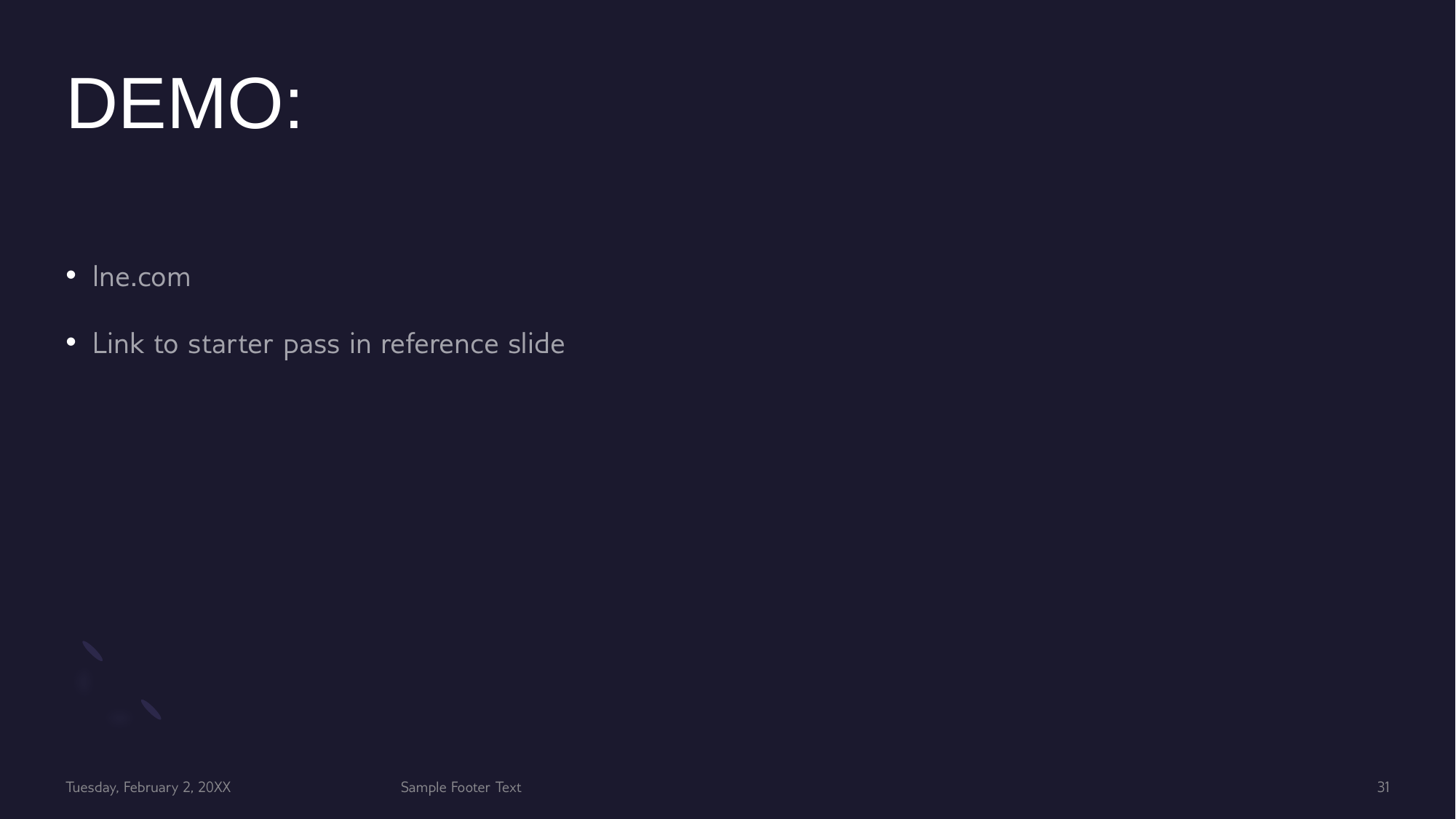

# DEMO:
Ine.com
Link to starter pass in reference slide
Tuesday, February 2, 20XX
Sample Footer Text
31